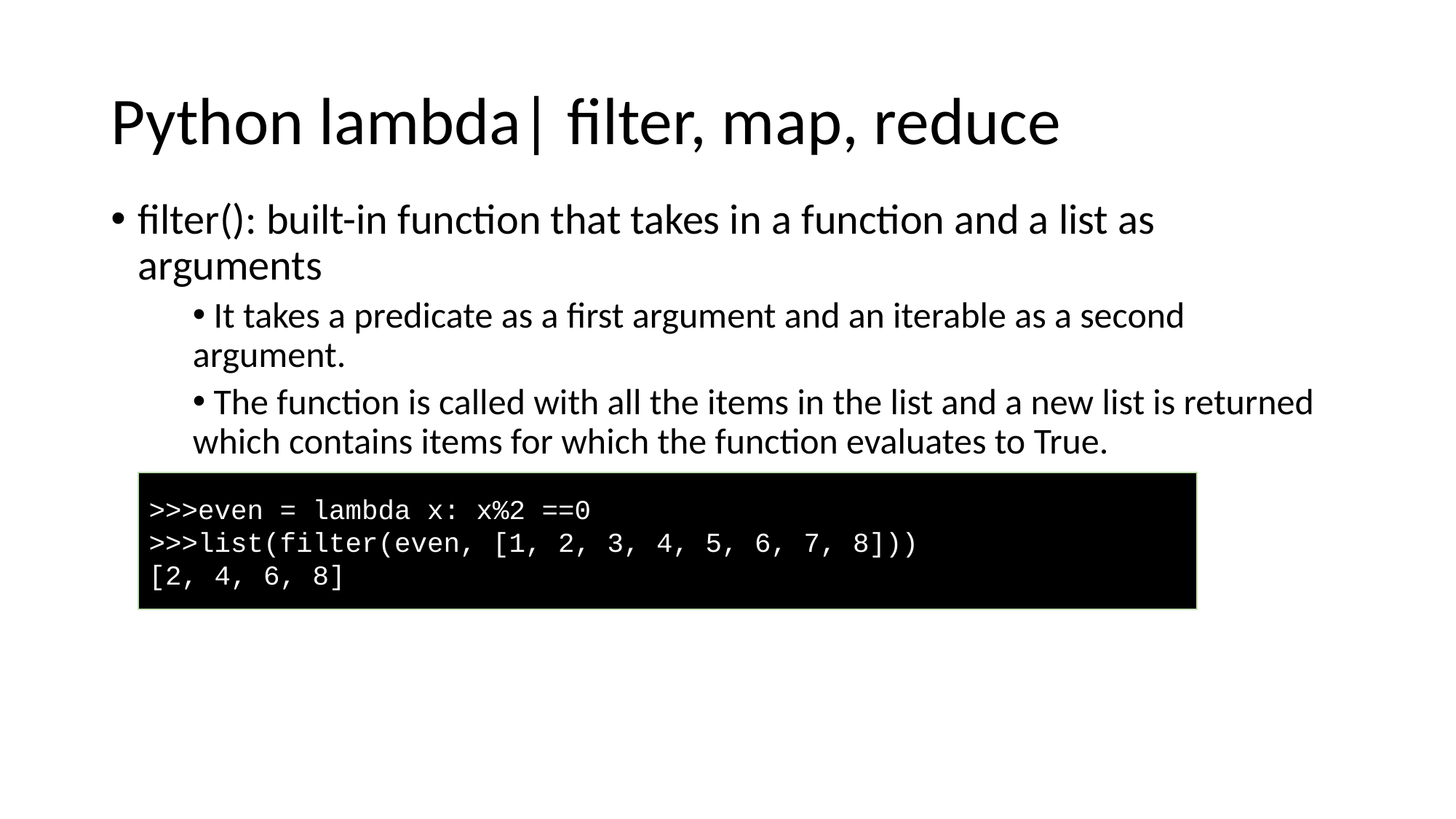

# Python lambda| filter, map, reduce
filter(): built-in function that takes in a function and a list as arguments
 It takes a predicate as a first argument and an iterable as a second argument.
 The function is called with all the items in the list and a new list is returned which contains items for which the function evaluates to True.

>>>even = lambda x: x%2 ==0
>>>list(filter(even, [1, 2, 3, 4, 5, 6, 7, 8]))
[2, 4, 6, 8]